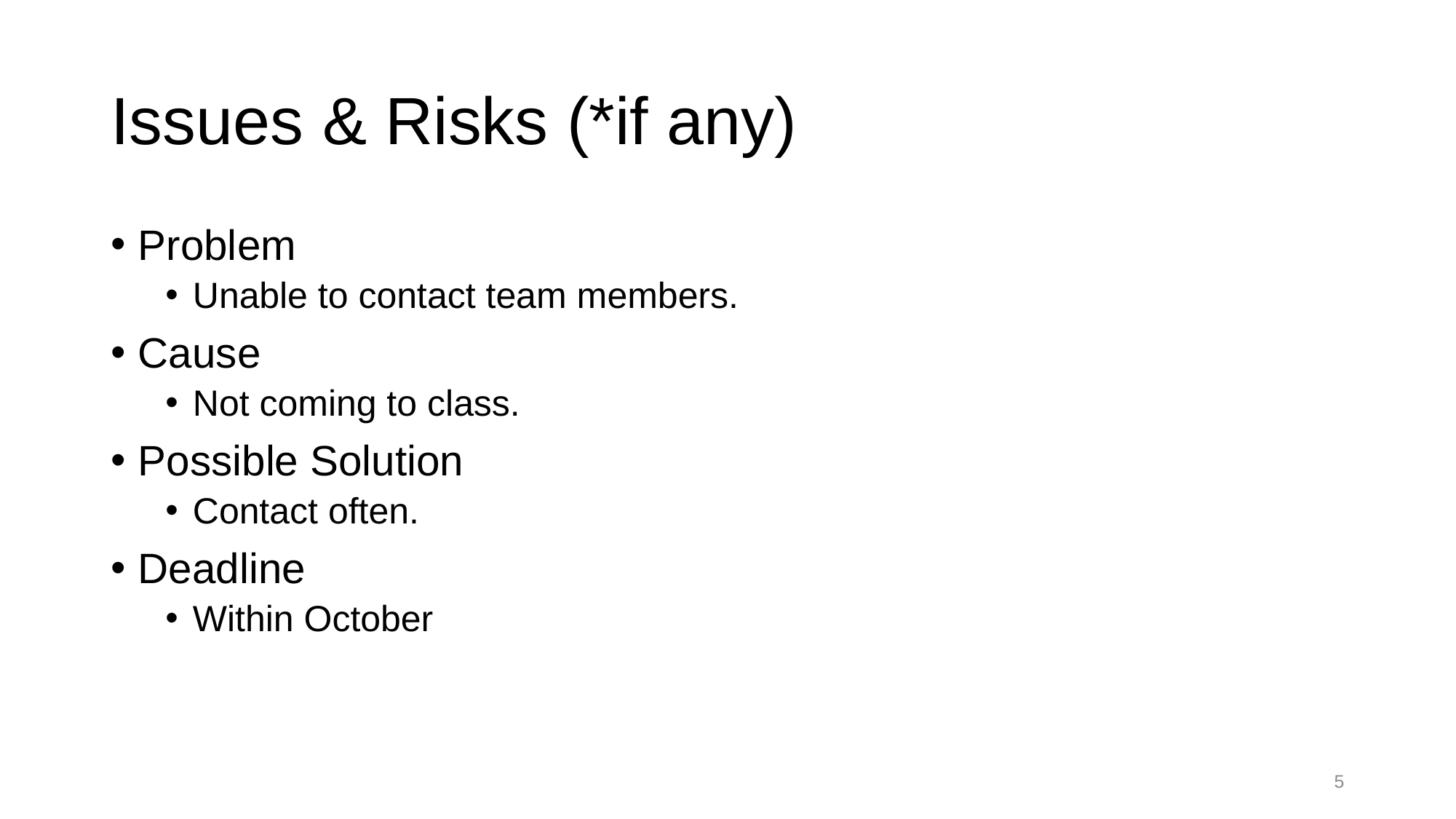

# Issues & Risks (*if any)
Problem
Unable to contact team members.
Cause
Not coming to class.
Possible Solution
Contact often.
Deadline
Within October
5